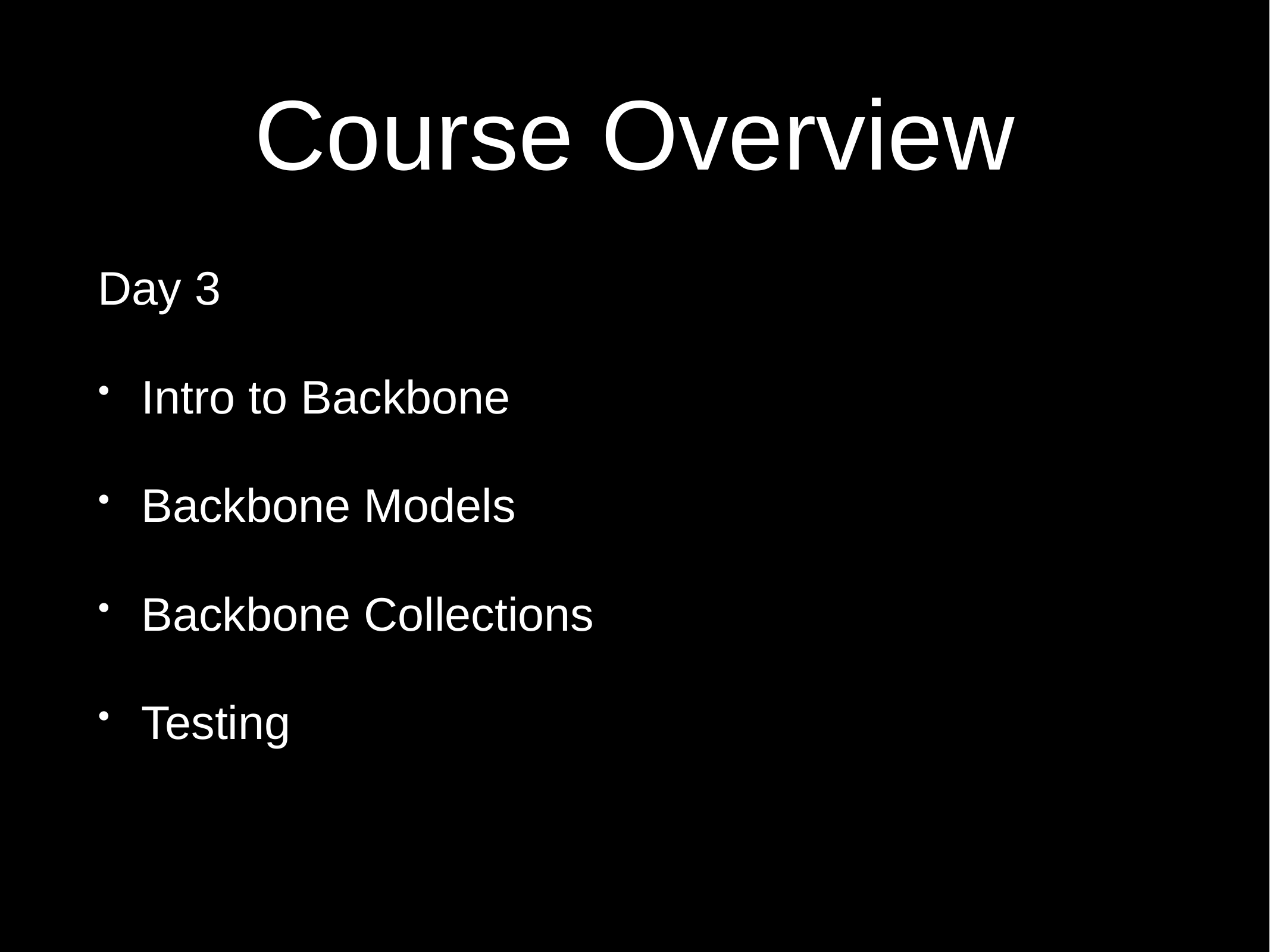

# Course Overview
Day 3
Intro to Backbone
Backbone Models
Backbone Collections
Testing